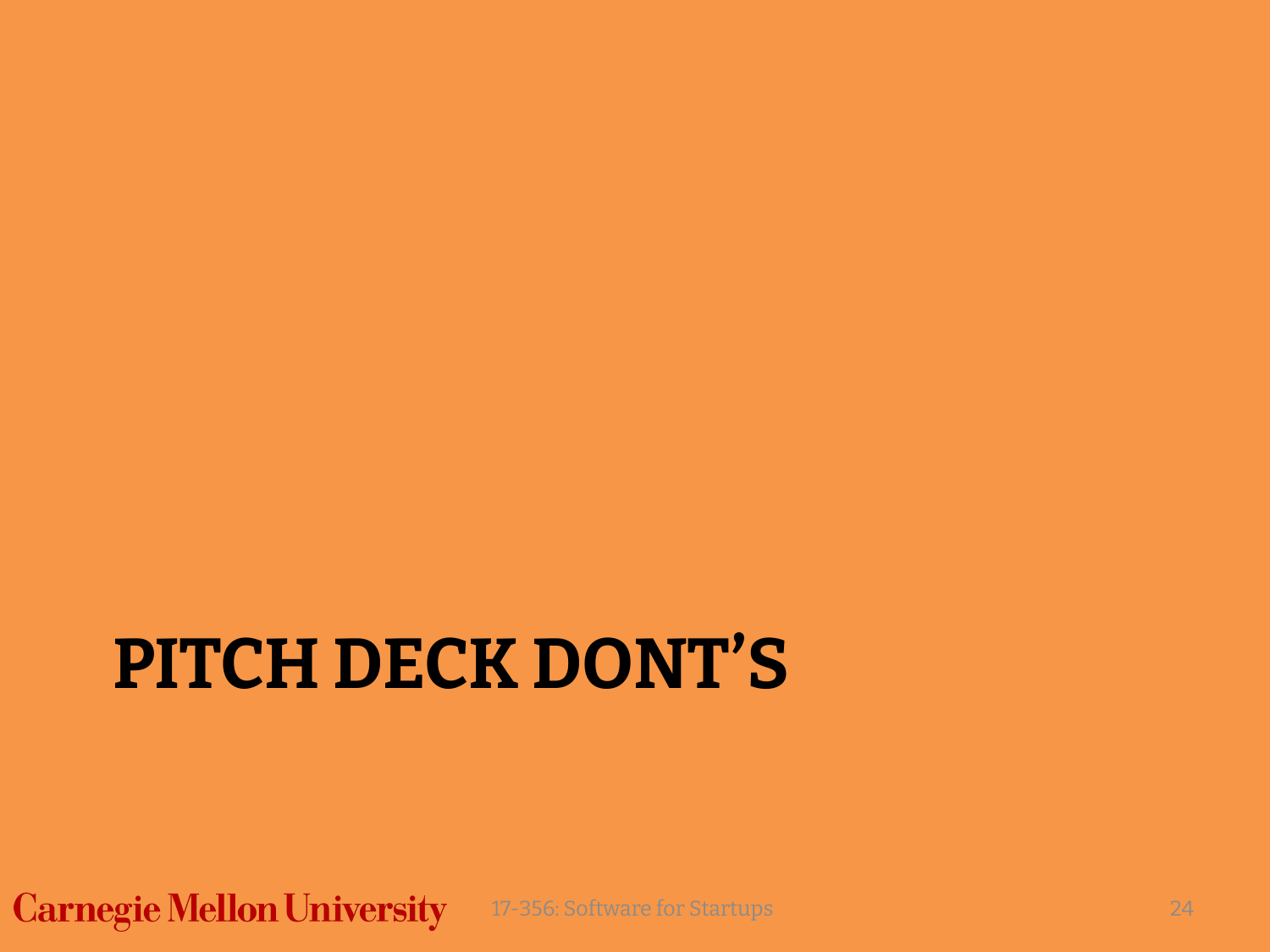

# Pitch Deck Dont’s
17-356: Software for Startups
24